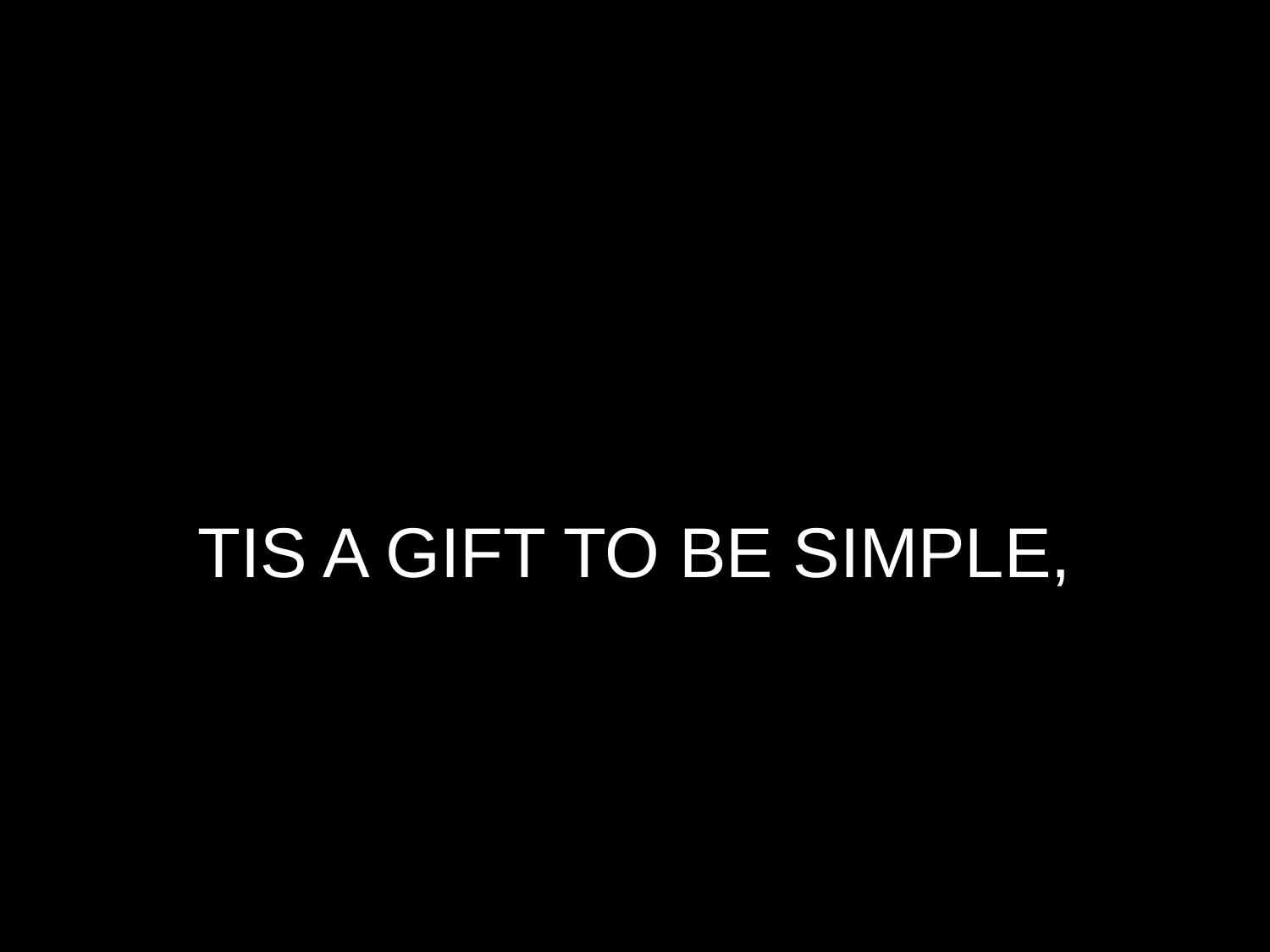

# TIS A GIFT TO BE SIMPLE,